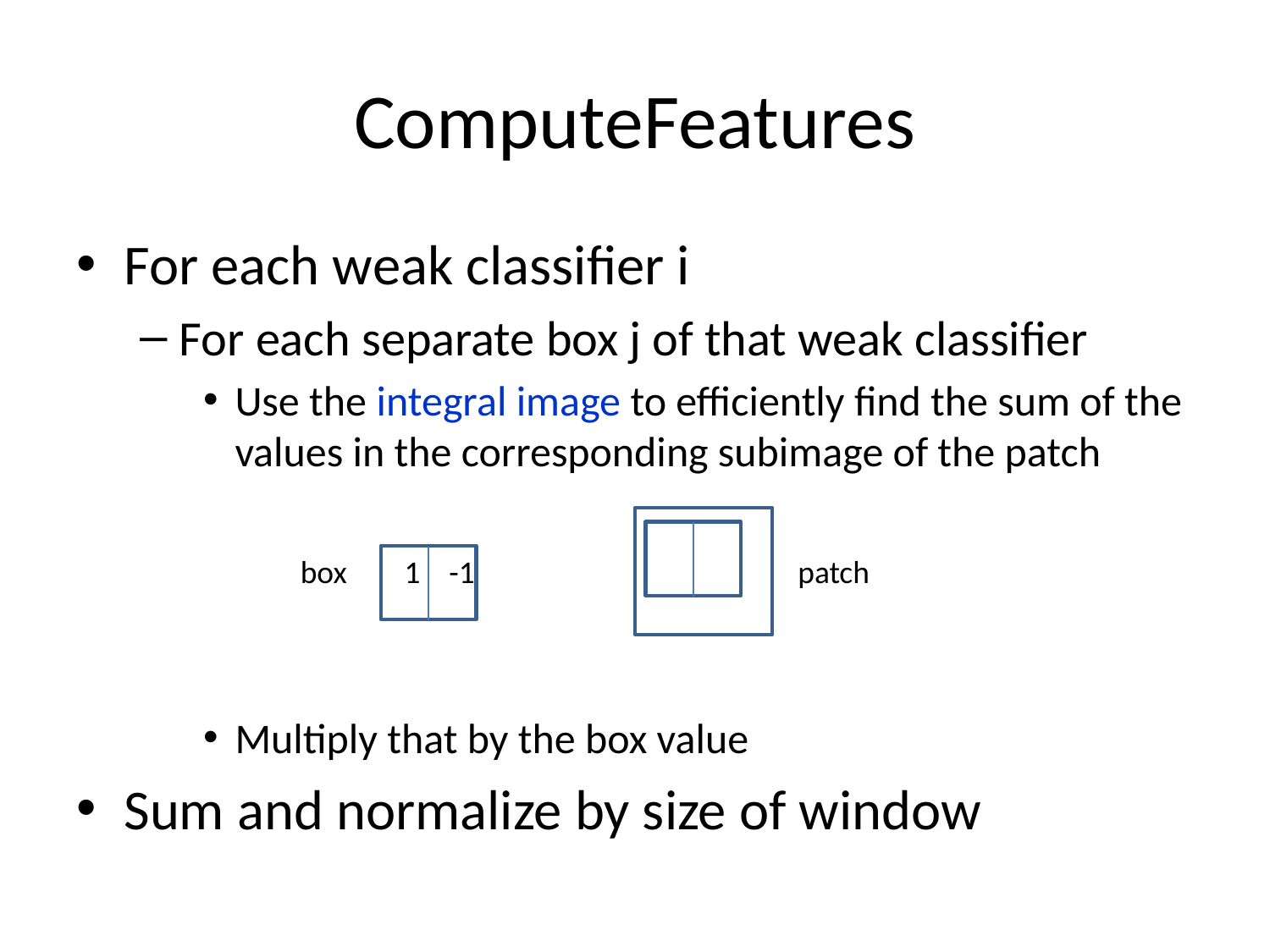

# ComputeFeatures
For each weak classifier i
For each separate box j of that weak classifier
Use the integral image to efficiently find the sum of the values in the corresponding subimage of the patch

Multiply that by the box value
Sum and normalize by size of window

box        1    -1                                             patch